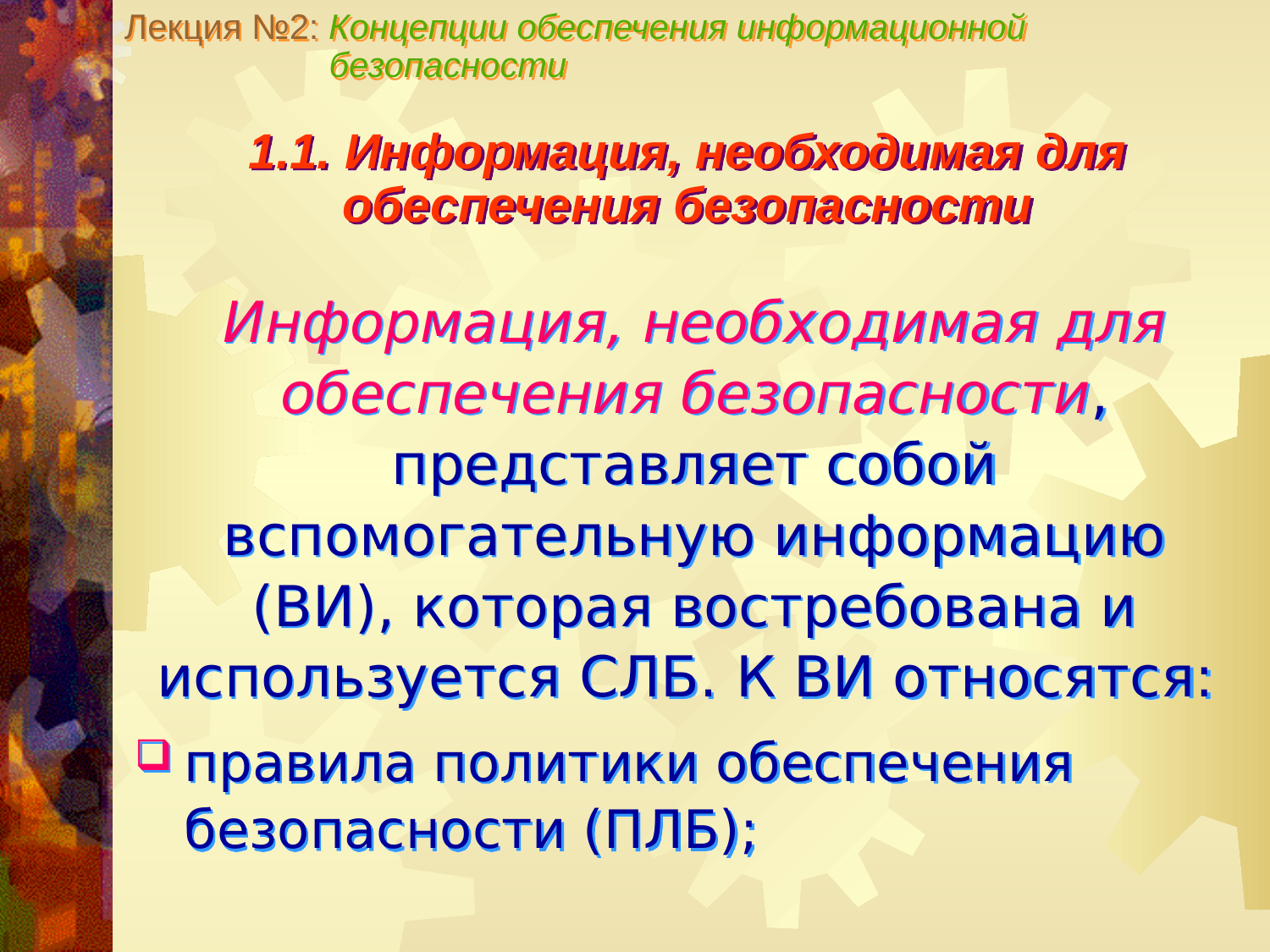

Лекция №2: Концепции обеспечения информационной
                       безопасности
1.1. Информация, необходимая для обеспечения безопасности
Информация, необходимая для обеспечения безопасности, представляет собой вспомогательную информацию (ВИ), которая востребована и используется СЛБ. К ВИ относятся:
правила политики обеспечения безопасности (ПЛБ);